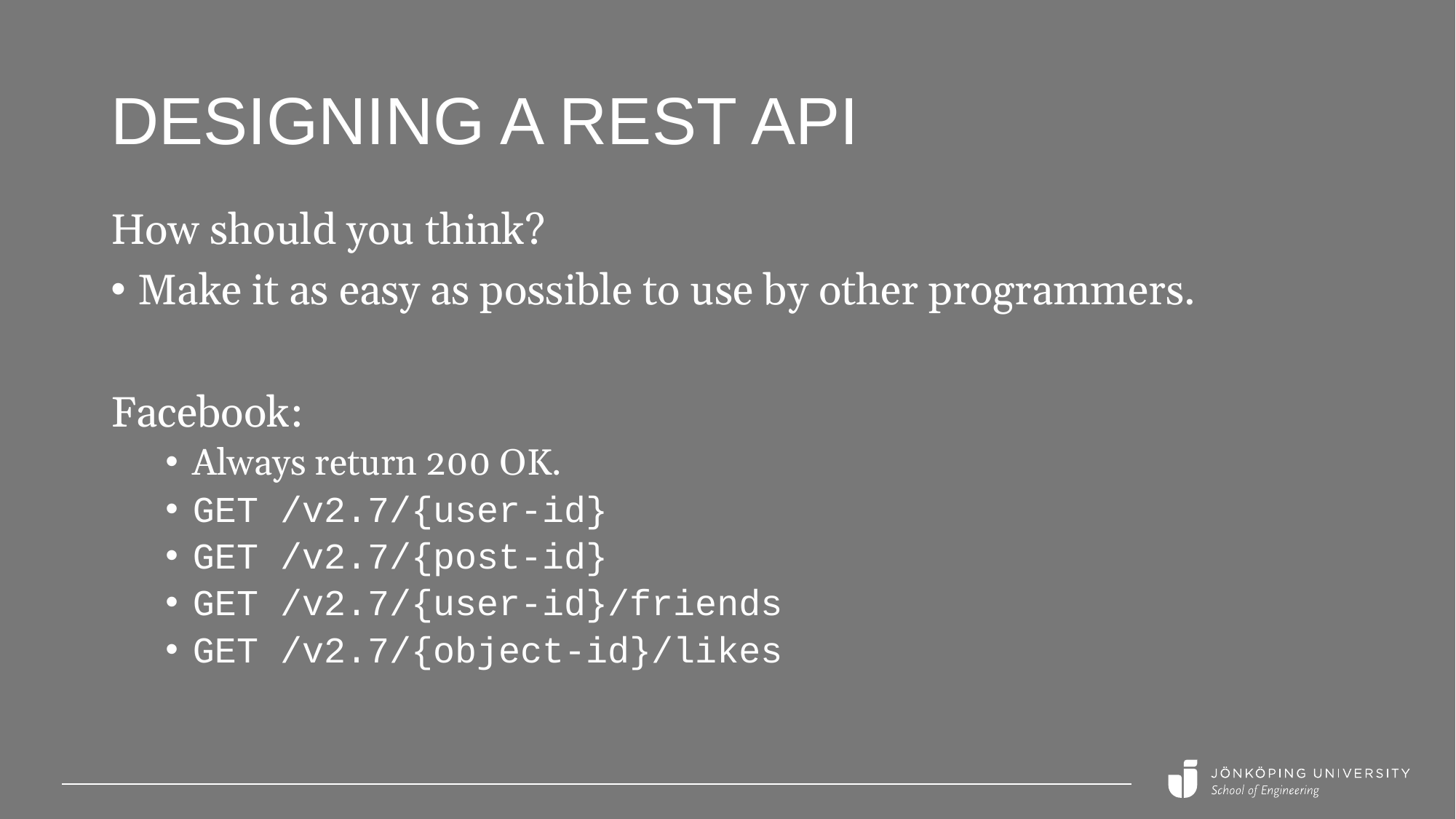

# Designing a REST api
How should you think?
Make it as easy as possible to use by other programmers.

Facebook:
Always return 200 OK.
GET /v2.7/{user-id}
GET /v2.7/{post-id}
GET /v2.7/{user-id}/friends
GET /v2.7/{object-id}/likes